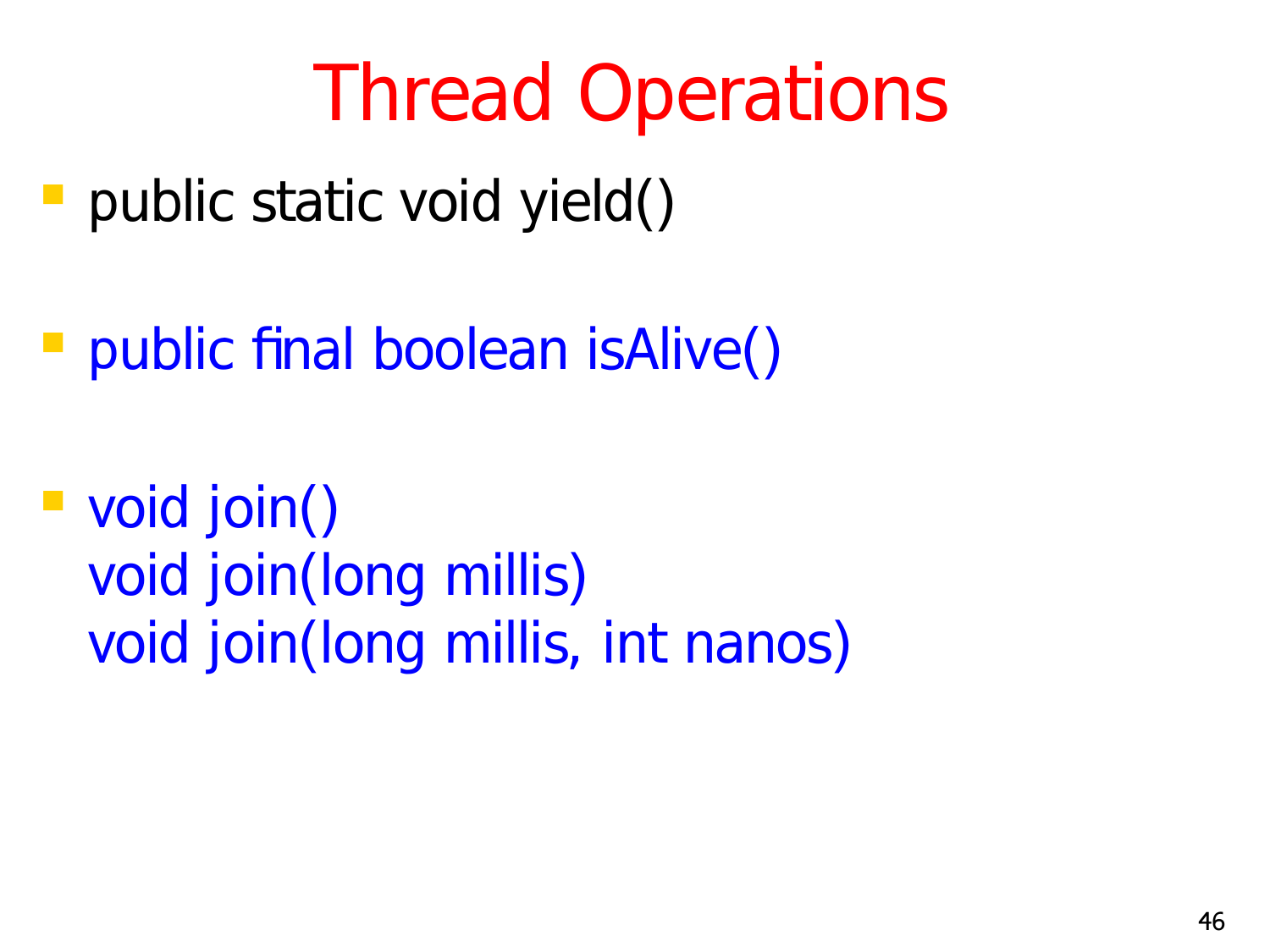

# Thread Operations
public static void yield()

public final boolean isAlive()

void join()
void join(long millis)
void join(long millis, int nanos)
46